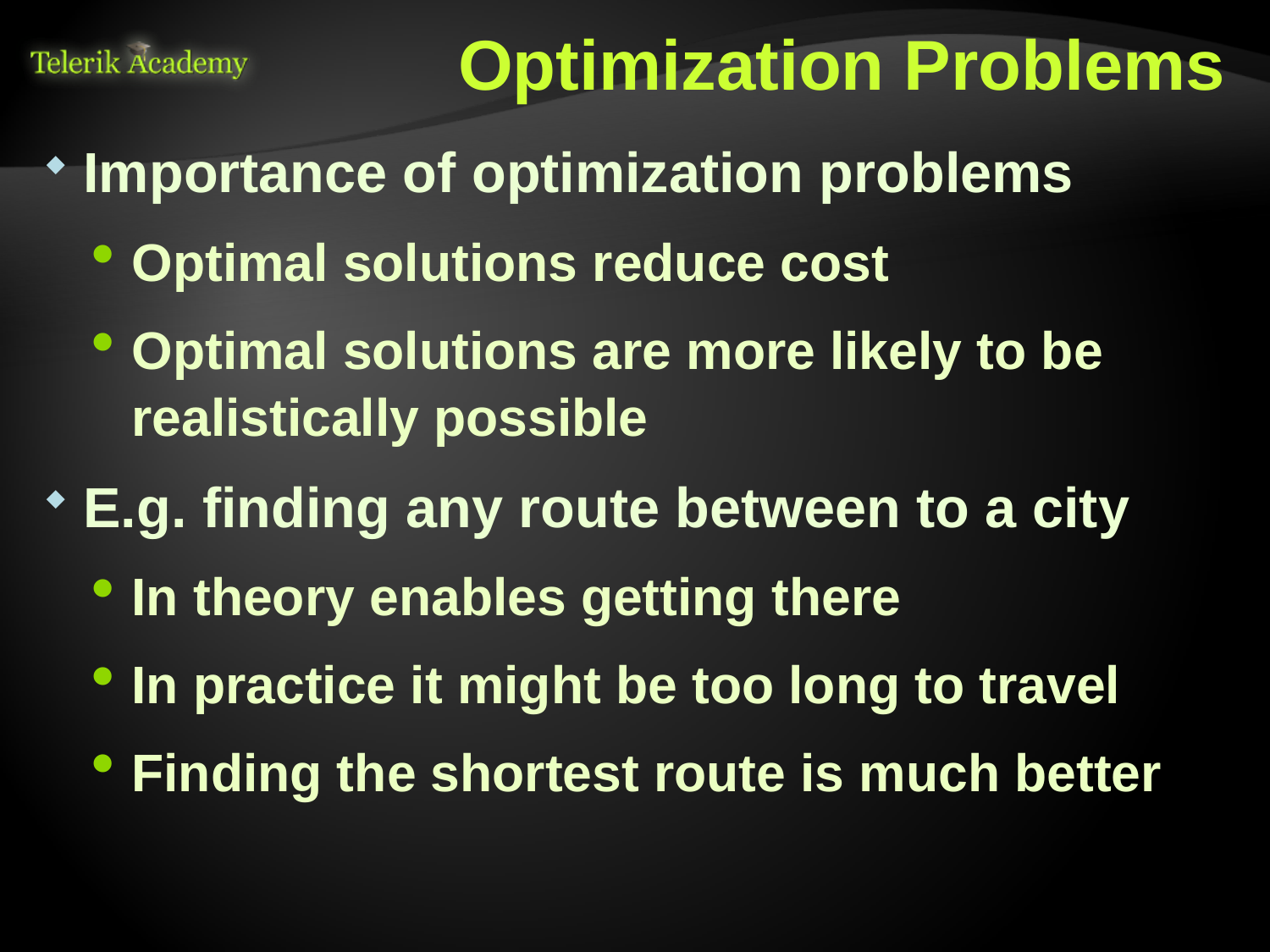

# Optimization Problems
Importance of optimization problems
Optimal solutions reduce cost
Optimal solutions are more likely to be realistically possible
E.g. finding any route between to a city
In theory enables getting there
In practice it might be too long to travel
Finding the shortest route is much better